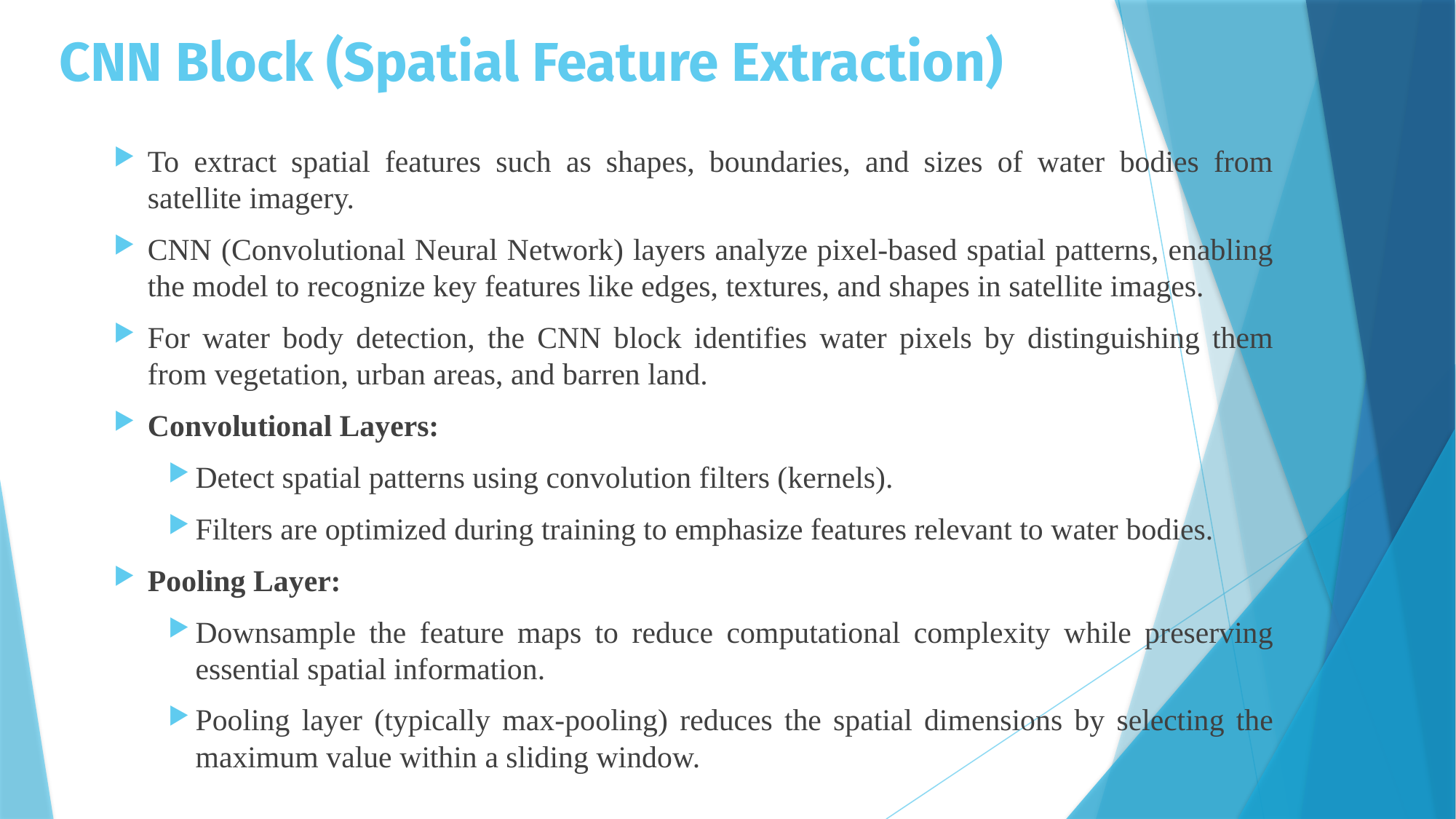

# CNN Block (Spatial Feature Extraction)
To extract spatial features such as shapes, boundaries, and sizes of water bodies from satellite imagery.
CNN (Convolutional Neural Network) layers analyze pixel-based spatial patterns, enabling the model to recognize key features like edges, textures, and shapes in satellite images.
For water body detection, the CNN block identifies water pixels by distinguishing them from vegetation, urban areas, and barren land.
Convolutional Layers:
Detect spatial patterns using convolution filters (kernels).
Filters are optimized during training to emphasize features relevant to water bodies.
Pooling Layer:
Downsample the feature maps to reduce computational complexity while preserving essential spatial information.
Pooling layer (typically max-pooling) reduces the spatial dimensions by selecting the maximum value within a sliding window.